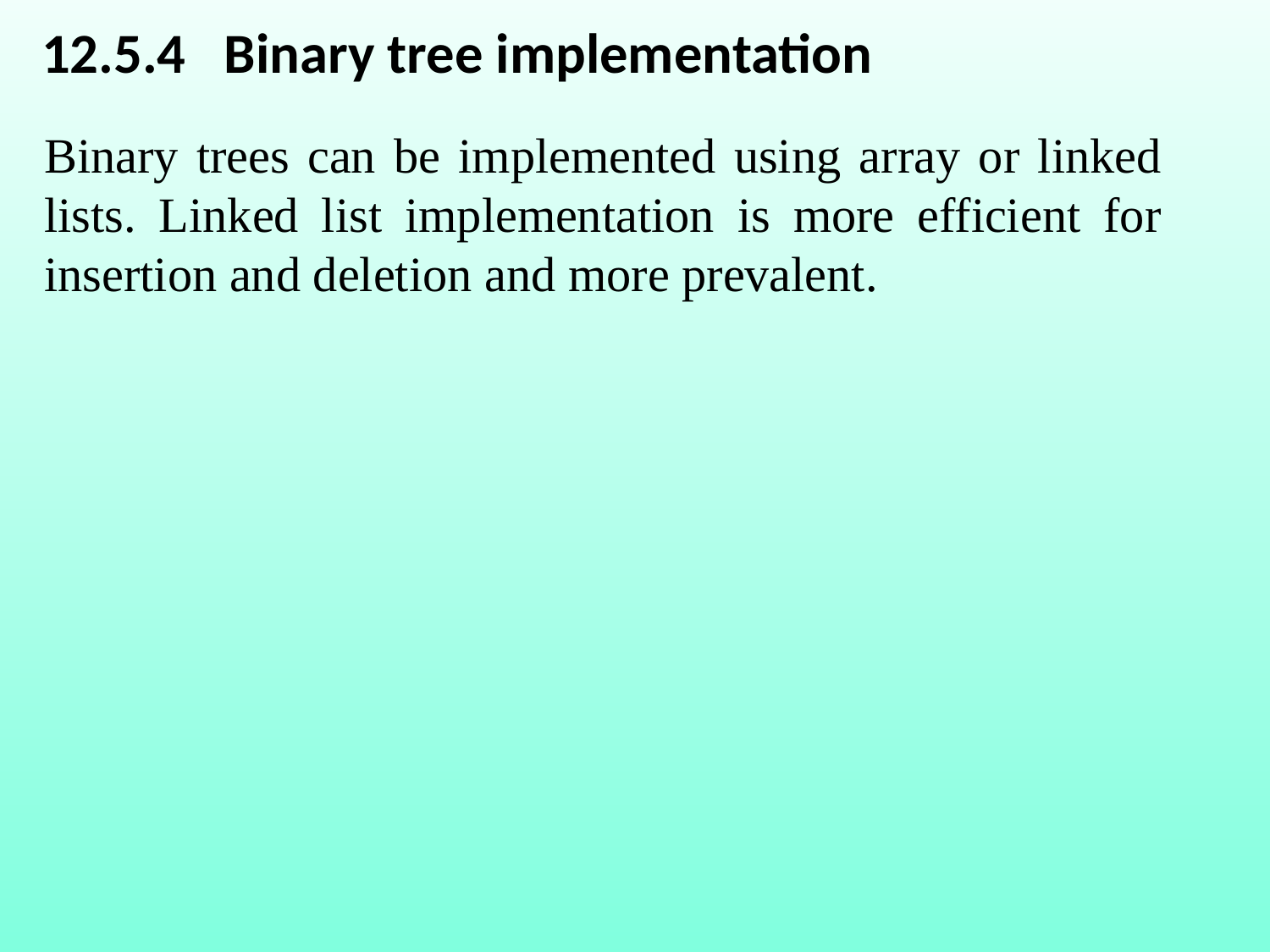

12.5.4   Binary tree implementation
Binary trees can be implemented using array or linked lists. Linked list implementation is more efficient for insertion and deletion and more prevalent.